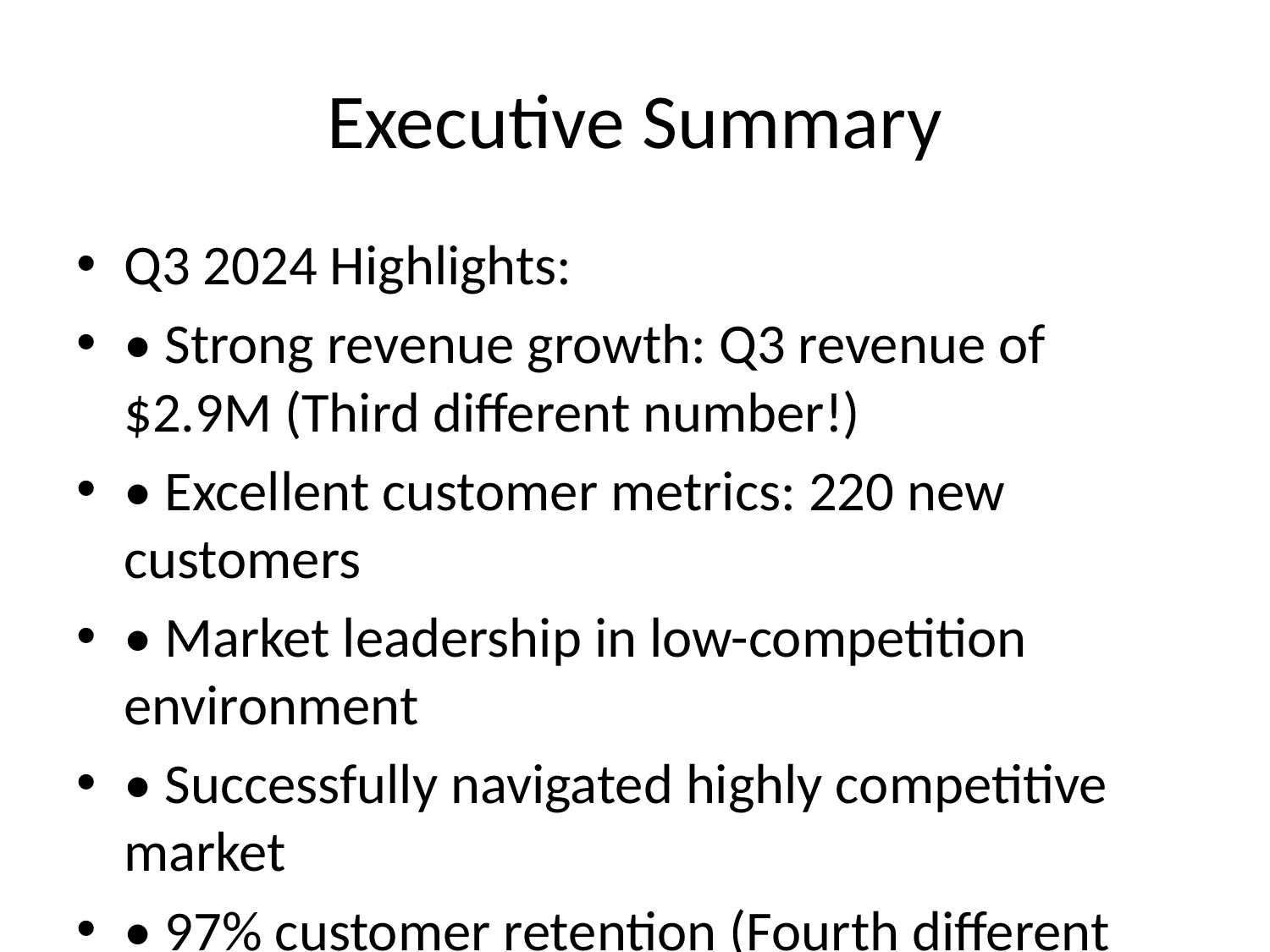

# Executive Summary
Q3 2024 Highlights:
• Strong revenue growth: Q3 revenue of $2.9M (Third different number!)
• Excellent customer metrics: 220 new customers
• Market leadership in low-competition environment
• Successfully navigated highly competitive market
• 97% customer retention (Fourth different number!)
• Ready for continued growth